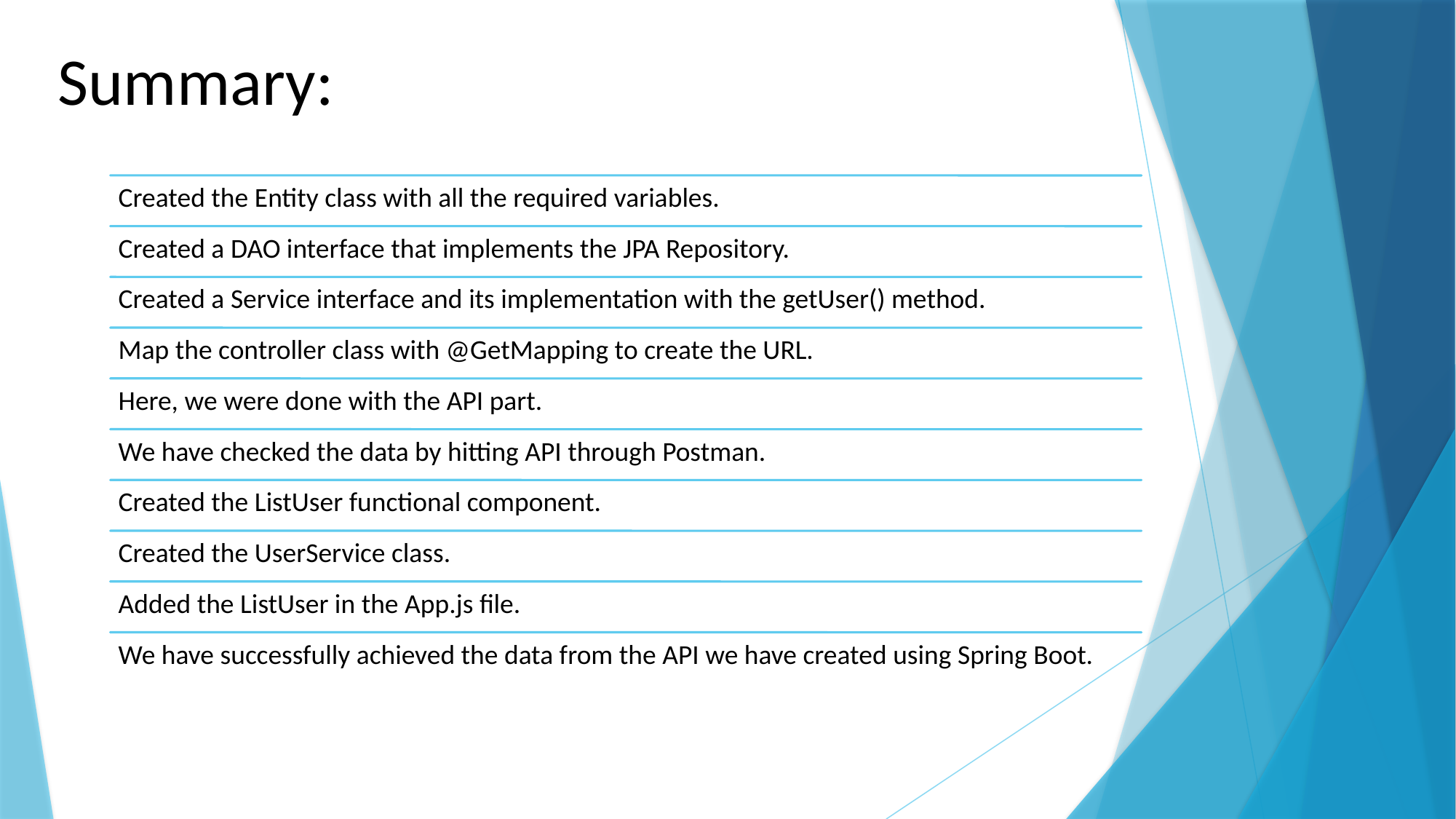

Summary:
Created the Entity class with all the required variables.
Created a DAO interface that implements the JPA Repository.
Created a Service interface and its implementation with the getUser() method.
Map the controller class with @GetMapping to create the URL.
Here, we were done with the API part.
We have checked the data by hitting API through Postman.
Created the ListUser functional component.
Created the UserService class.
Added the ListUser in the App.js file.
We have successfully achieved the data from the API we have created using Spring Boot.